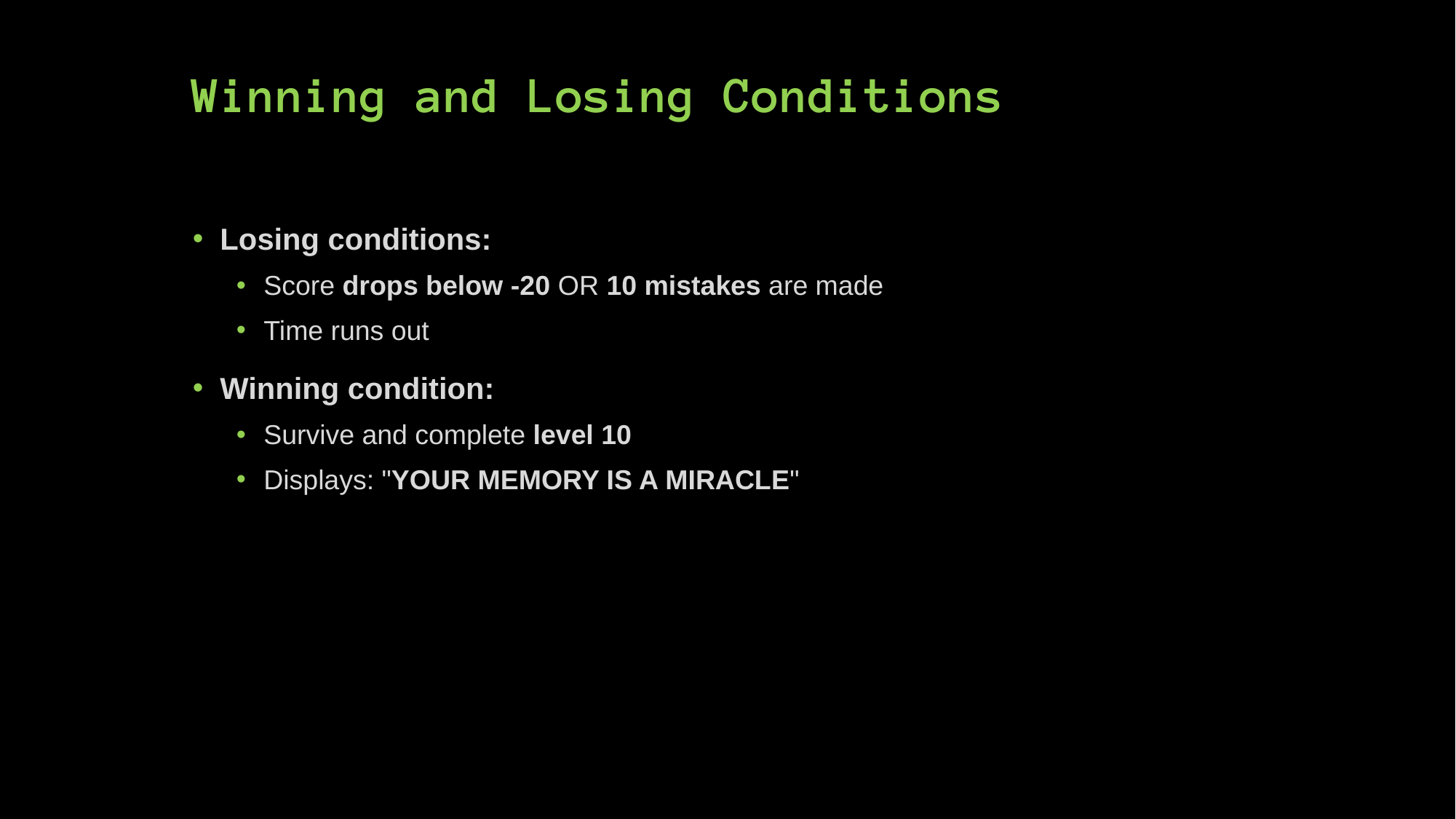

# Winning and Losing Conditions
Losing conditions:
Score drops below -20 OR 10 mistakes are made
Time runs out
Winning condition:
Survive and complete level 10
Displays: "YOUR MEMORY IS A MIRACLE"